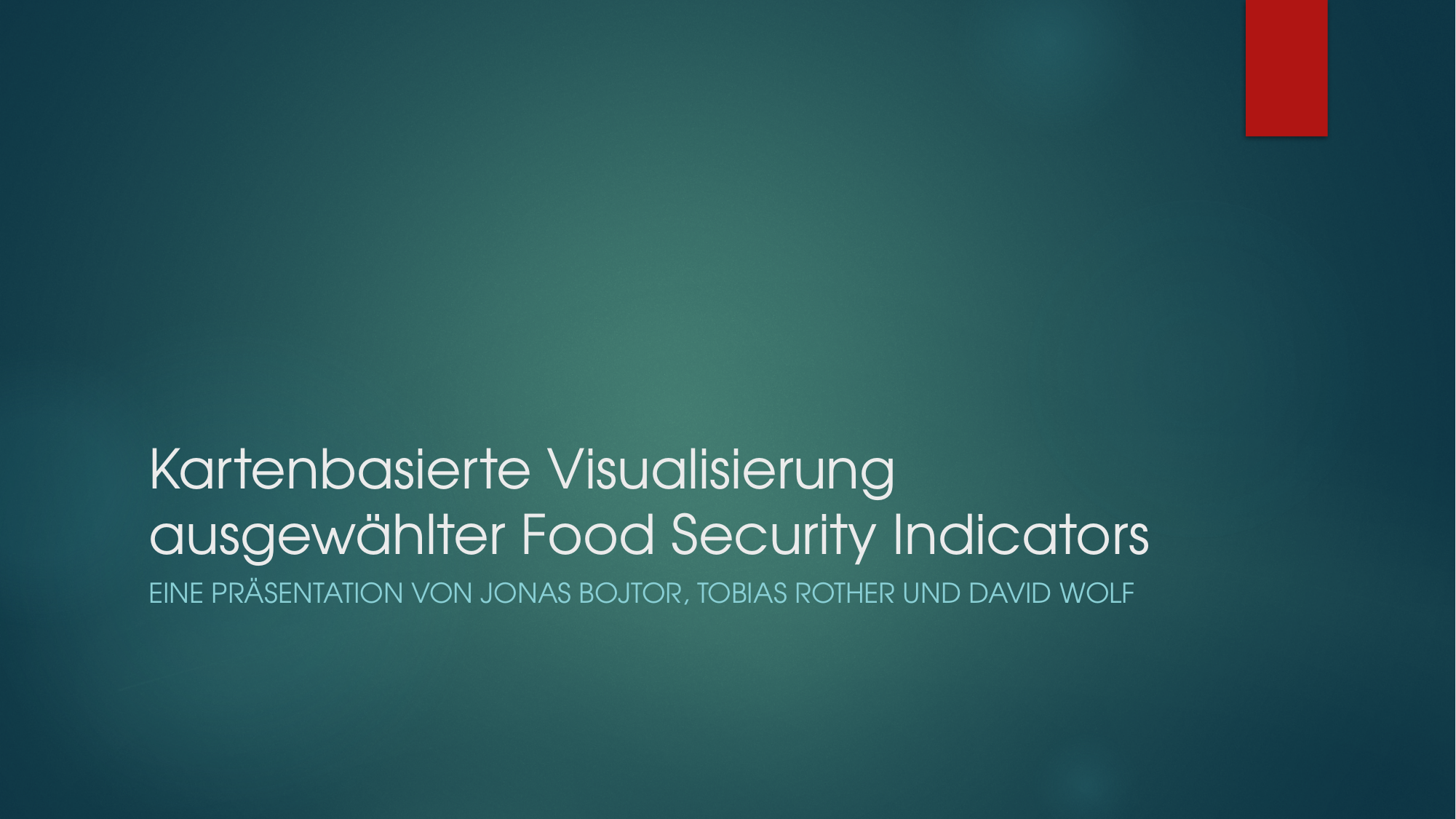

# Kartenbasierte Visualisierung ausgewählter Food Security Indicators
Eine Präsentation von jonas Bojtor, Tobias Rother und David Wolf